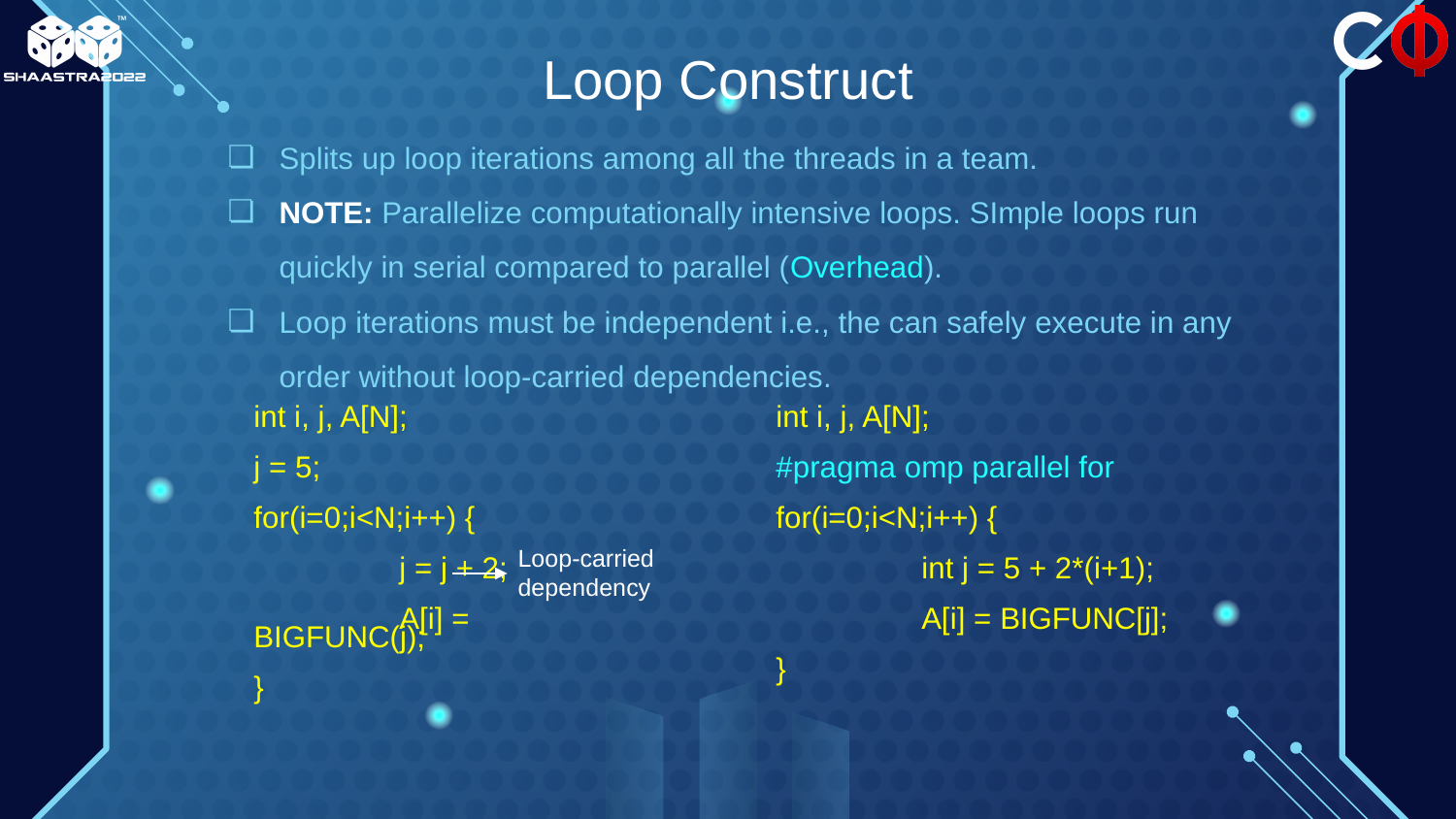

# Loop Construct
Splits up loop iterations among all the threads in a team.
NOTE: Parallelize computationally intensive loops. SImple loops run quickly in serial compared to parallel (Overhead).
Loop iterations must be independent i.e., the can safely execute in any order without loop-carried dependencies.
int i, j, A[N];
j = 5;
for(i=0;i<N;i++) {
	j = j + 2;
	A[i] = BIGFUNC(j);
}
int i, j, A[N];
#pragma omp parallel for
for(i=0;i<N;i++) {
	int j = 5 + 2*(i+1);
	A[i] = BIGFUNC[j];
}
Loop-carried dependency